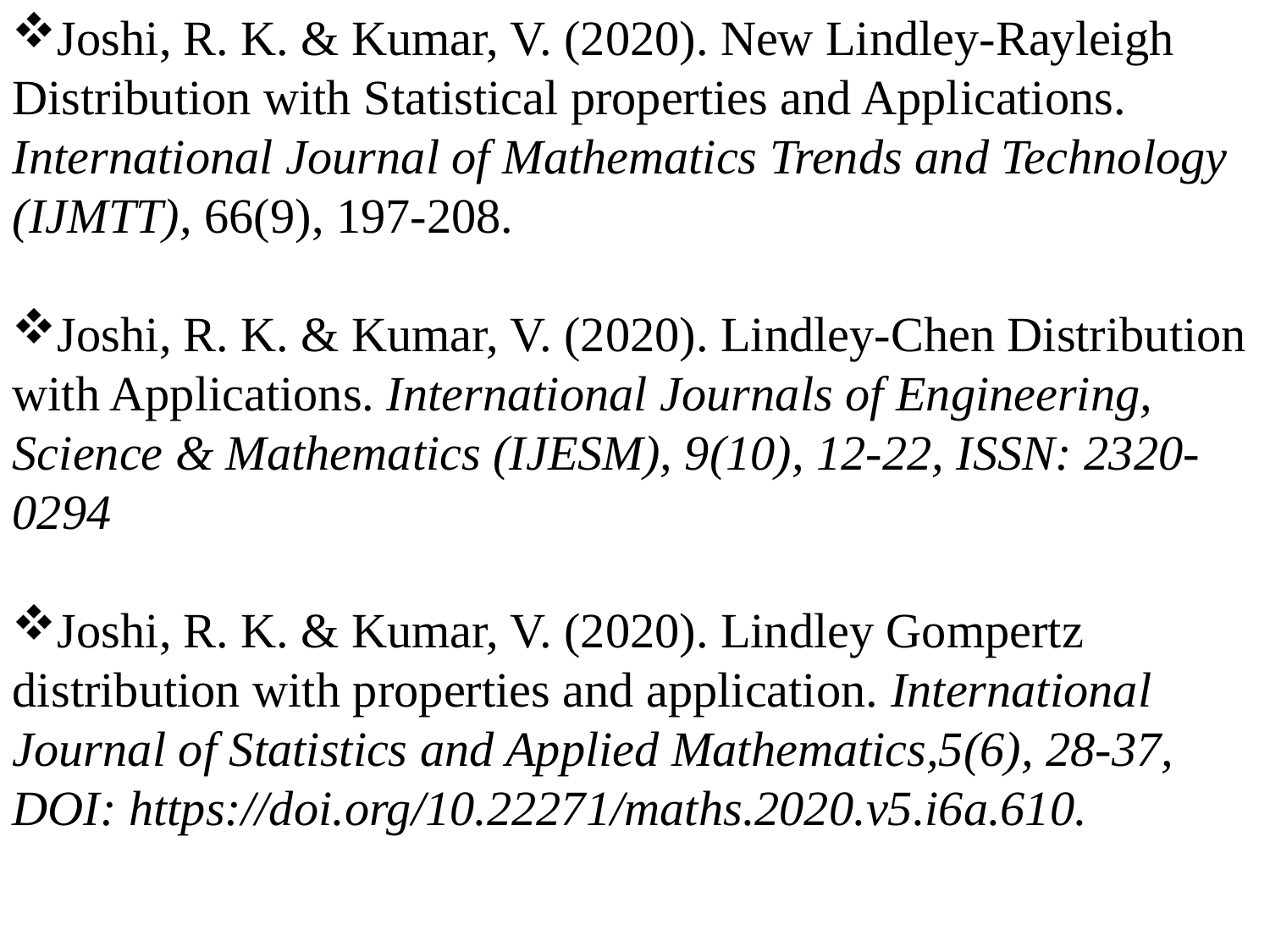

Joshi, R. K. & Kumar, V. (2020). New Lindley-Rayleigh Distribution with Statistical properties and Applications. International Journal of Mathematics Trends and Technology (IJMTT), 66(9), 197-208.

Joshi, R. K. & Kumar, V. (2020). Lindley-Chen Distribution with Applications. International Journals of Engineering, Science & Mathematics (IJESM), 9(10), 12-22, ISSN: 2320-0294

Joshi, R. K. & Kumar, V. (2020). Lindley Gompertz distribution with properties and application. International Journal of Statistics and Applied Mathematics,5(6), 28-37, DOI: https://doi.org/10.22271/maths.2020.v5.i6a.610.